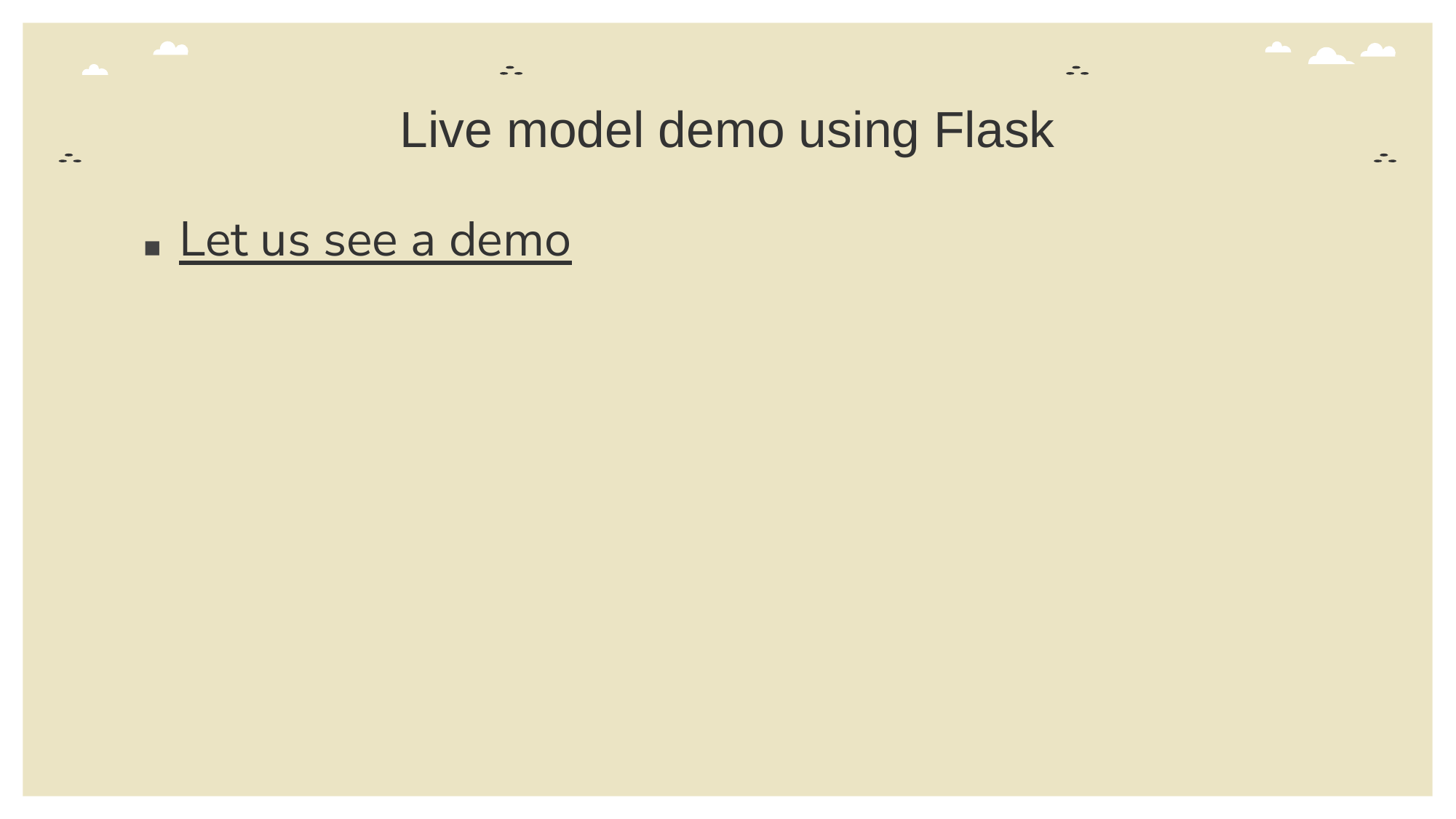

# Live model demo using Flask
Let us see a demo